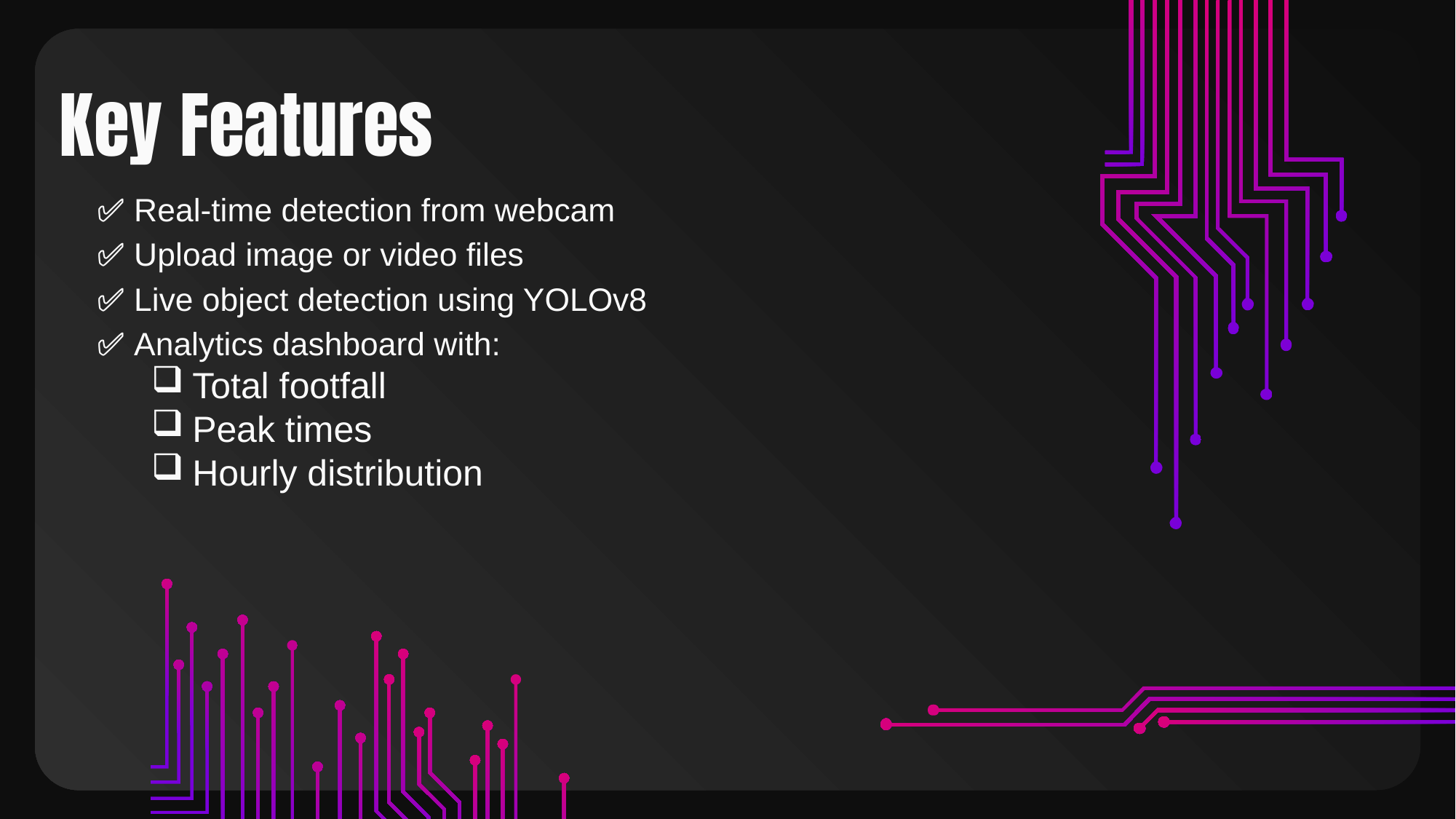

# Key Features
✅ Real-time detection from webcam
✅ Upload image or video files
✅ Live object detection using YOLOv8
✅ Analytics dashboard with:
Total footfall
Peak times
Hourly distribution